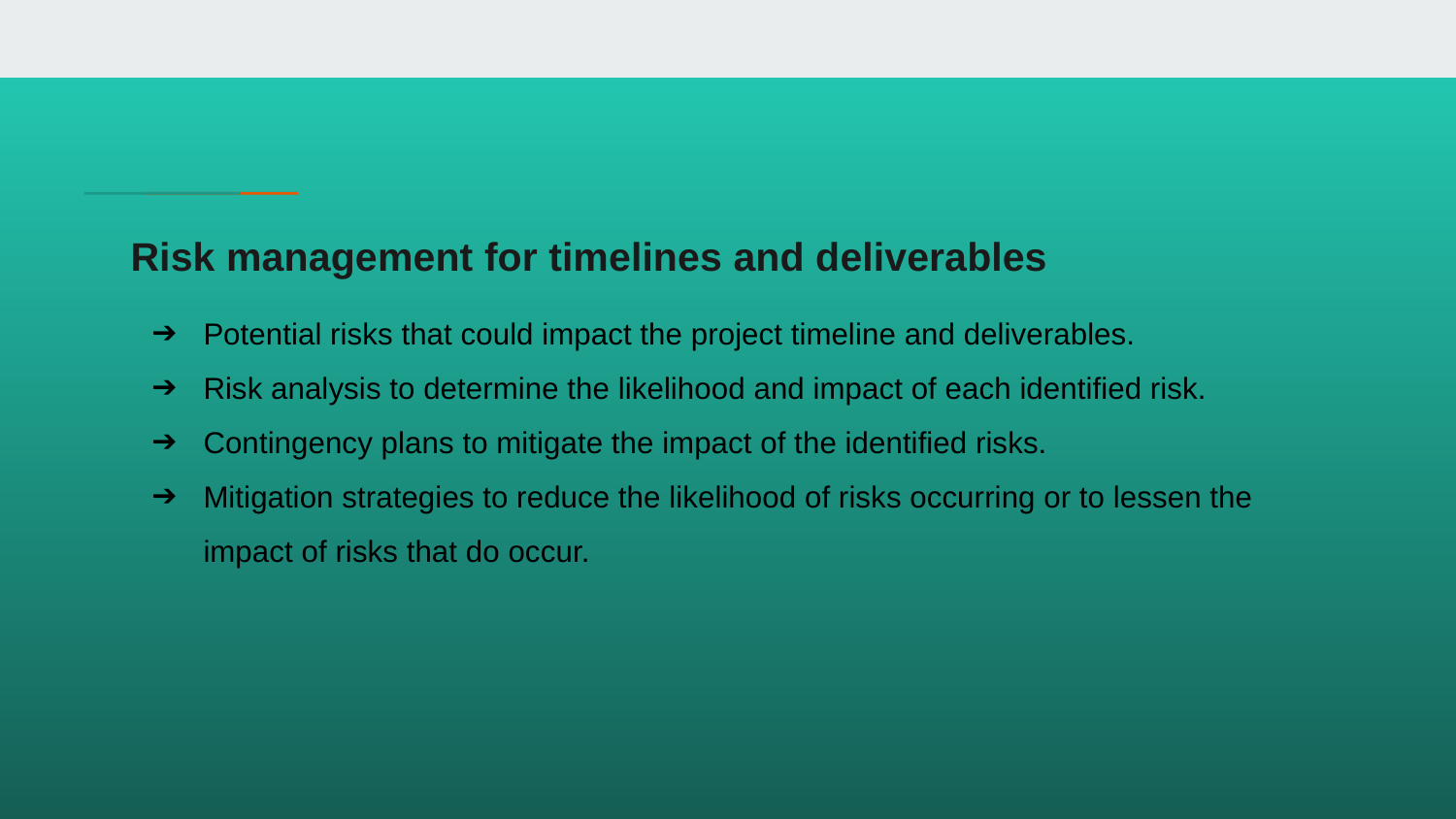

# Risk management for timelines and deliverables
Potential risks that could impact the project timeline and deliverables.
Risk analysis to determine the likelihood and impact of each identified risk.
Contingency plans to mitigate the impact of the identified risks.
Mitigation strategies to reduce the likelihood of risks occurring or to lessen the impact of risks that do occur.